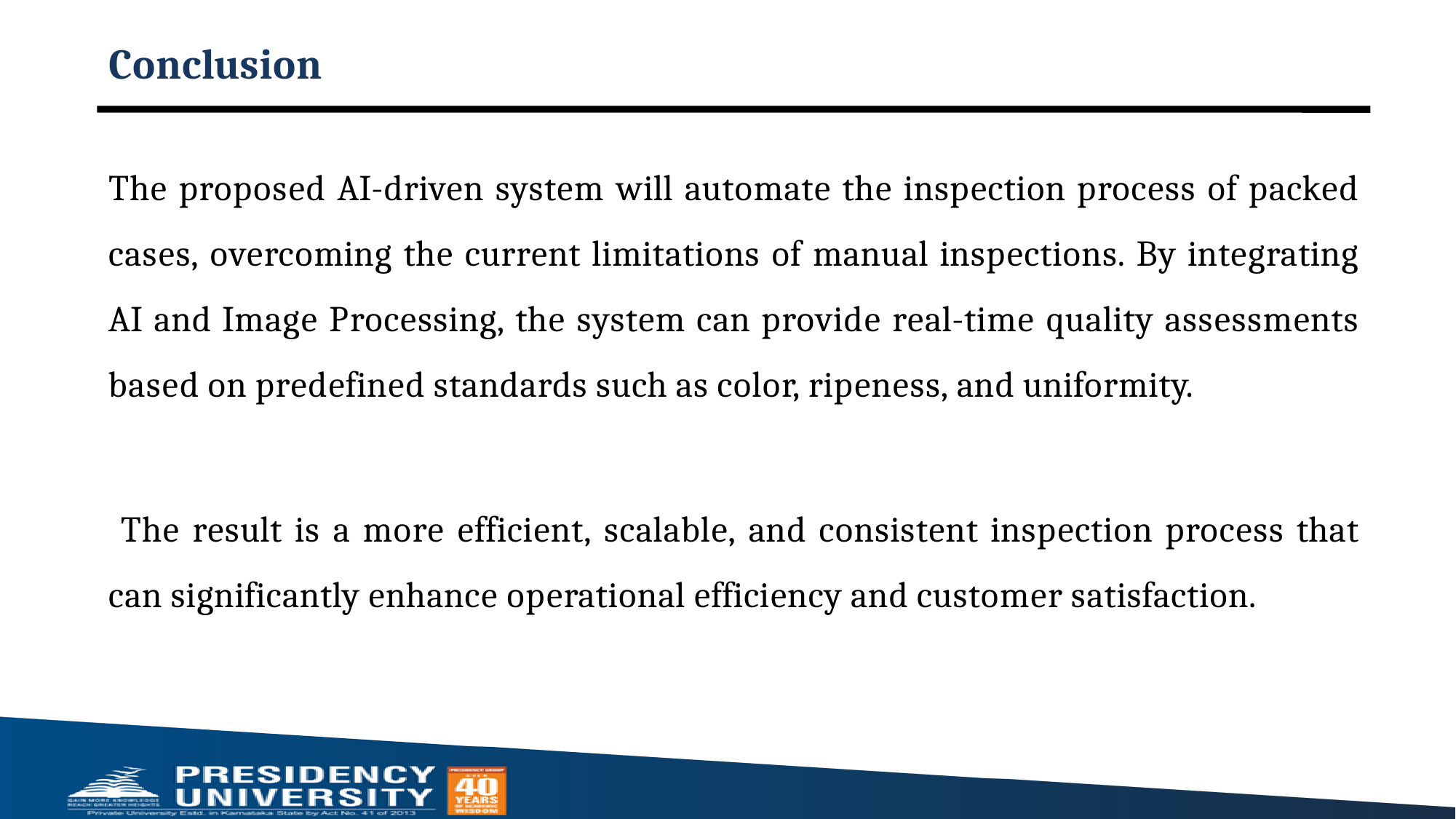

# Conclusion
The proposed AI-driven system will automate the inspection process of packed cases, overcoming the current limitations of manual inspections. By integrating AI and Image Processing, the system can provide real-time quality assessments based on predefined standards such as color, ripeness, and uniformity.

 The result is a more efficient, scalable, and consistent inspection process that can significantly enhance operational efficiency and customer satisfaction.